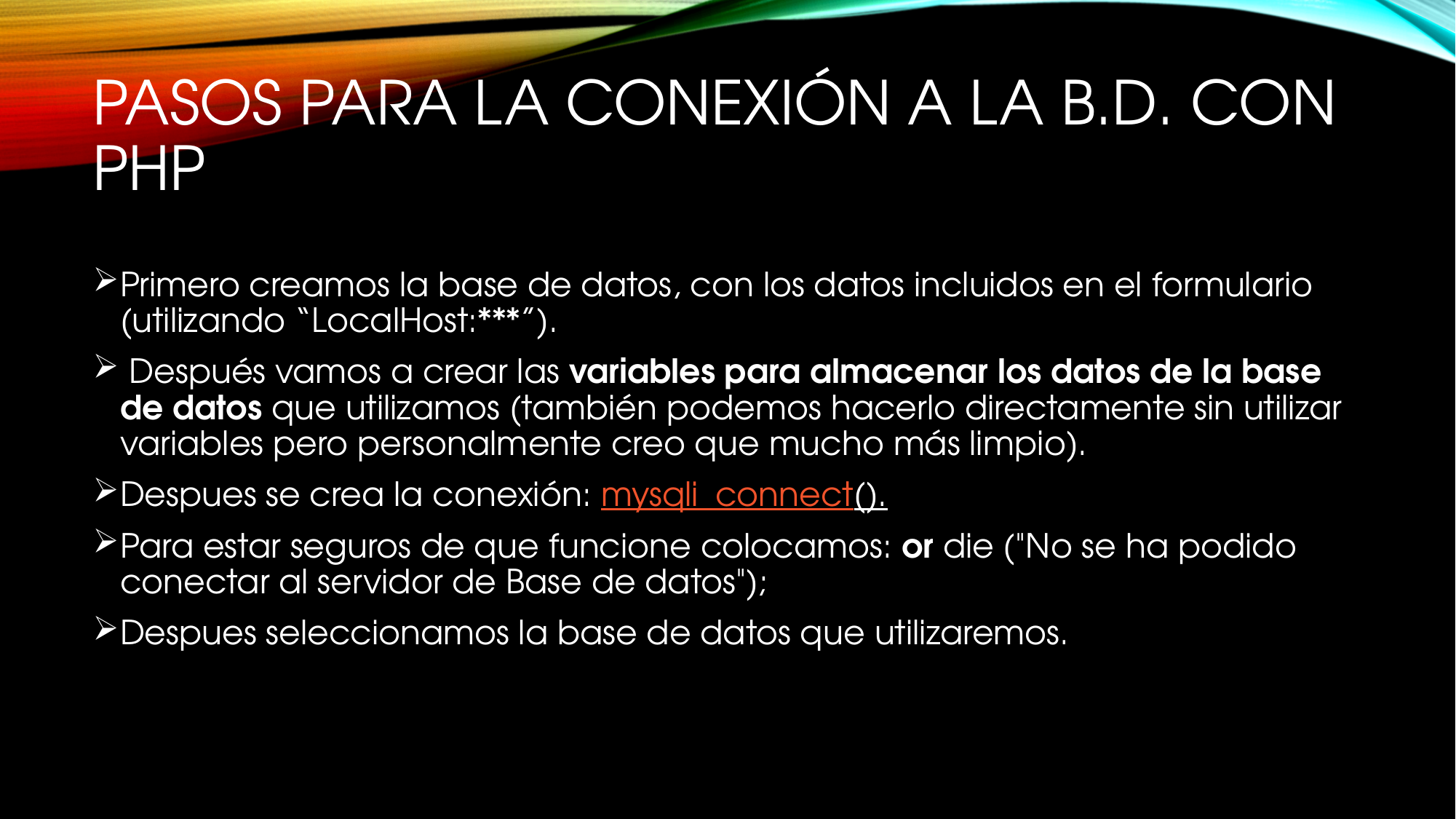

# Pasos para la Conexión a la b.d. con php
Primero creamos la base de datos, con los datos incluidos en el formulario (utilizando “LocalHost:***”).
 Después vamos a crear las variables para almacenar los datos de la base de datos que utilizamos (también podemos hacerlo directamente sin utilizar variables pero personalmente creo que mucho más limpio).
Despues se crea la conexión: mysqli_connect().
Para estar seguros de que funcione colocamos: or die ("No se ha podido conectar al servidor de Base de datos");
Despues seleccionamos la base de datos que utilizaremos.